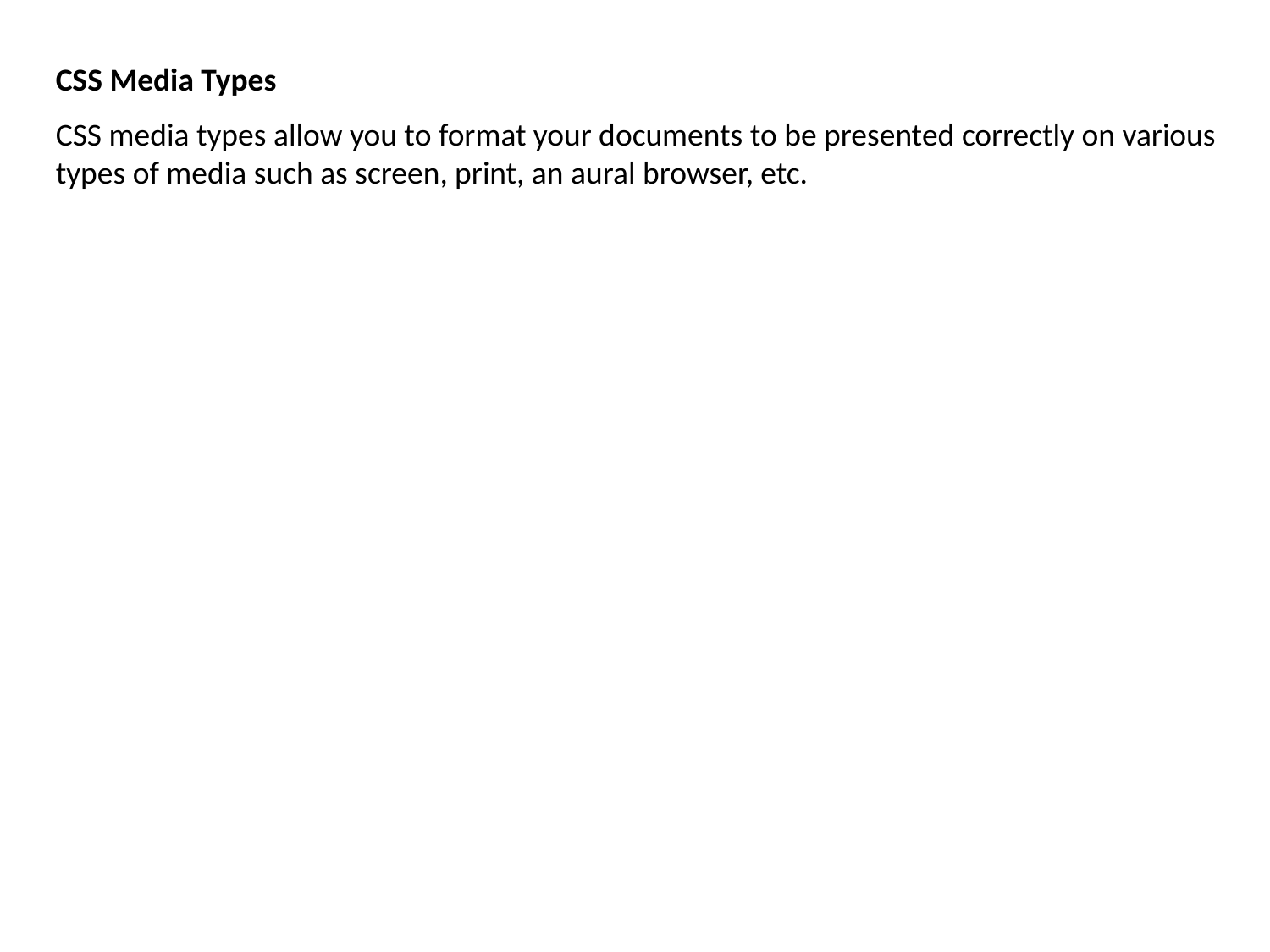

CSS Media Types
CSS media types allow you to format your documents to be presented correctly on various types of media such as screen, print, an aural browser, etc.